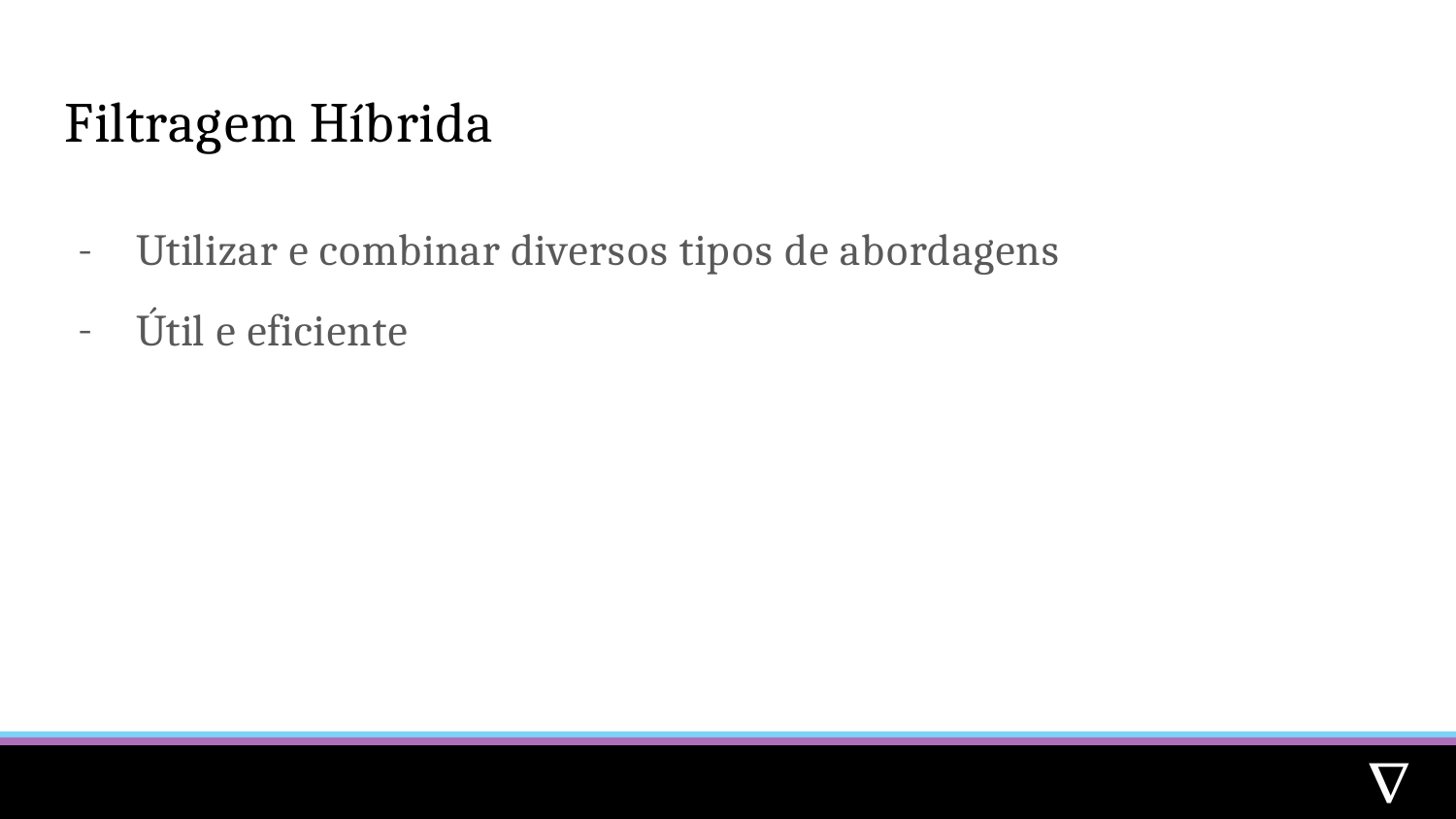

# Filtragem Híbrida
Utilizar e combinar diversos tipos de abordagens
Útil e eficiente